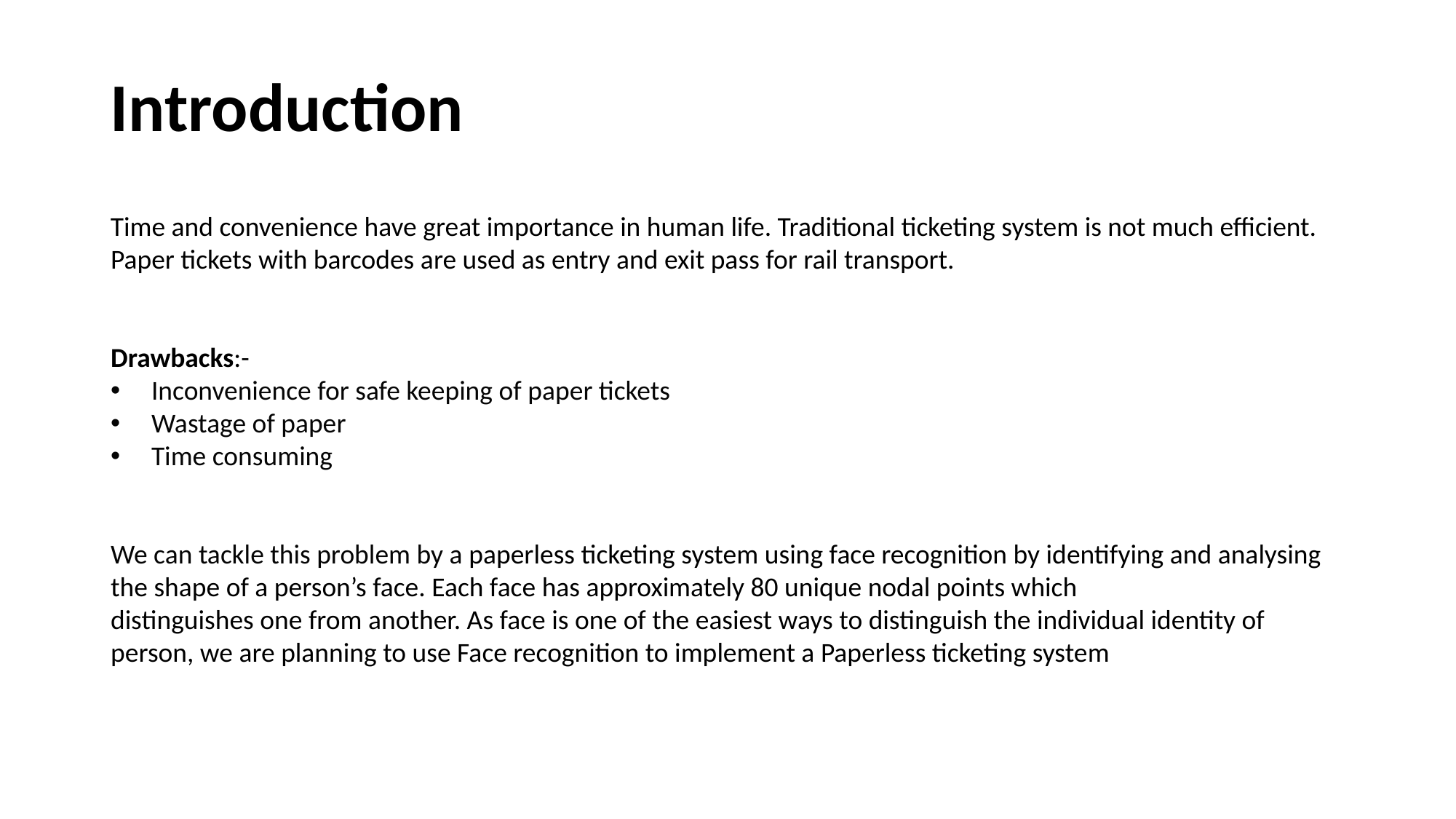

Introduction
Time and convenience have great importance in human life. Traditional ticketing system is not much efficient.
Paper tickets with barcodes are used as entry and exit pass for rail transport.

Drawbacks:-
Inconvenience for safe keeping of paper tickets
Wastage of paper
Time consuming

We can tackle this problem by a paperless ticketing system using face recognition by identifying and analysing
the shape of a person’s face. Each face has approximately 80 unique nodal points which
distinguishes one from another. As face is one of the easiest ways to distinguish the individual identity of
person, we are planning to use Face recognition to implement a Paperless ticketing system